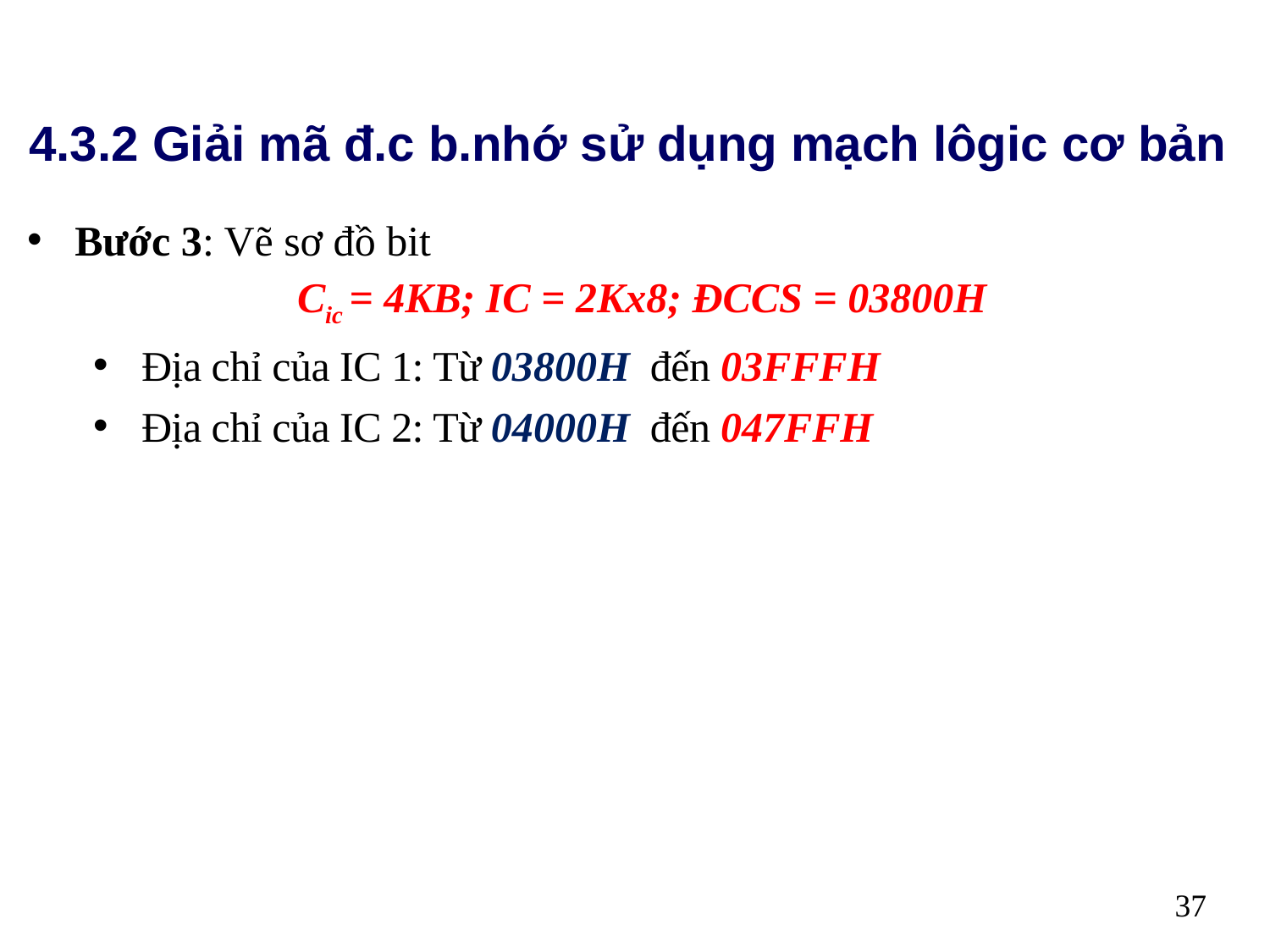

4.3.2 Giải mã đ.c b.nhớ sử dụng mạch lôgic cơ bản
#
Bước 3: Vẽ sơ đồ bit
Cic = 4KB; IC = 2Kx8; ĐCCS = 03800H
Địa chỉ của IC 1: Từ 03800H  đến 03FFFH
Địa chỉ của IC 2: Từ 04000H  đến 047FFH
37